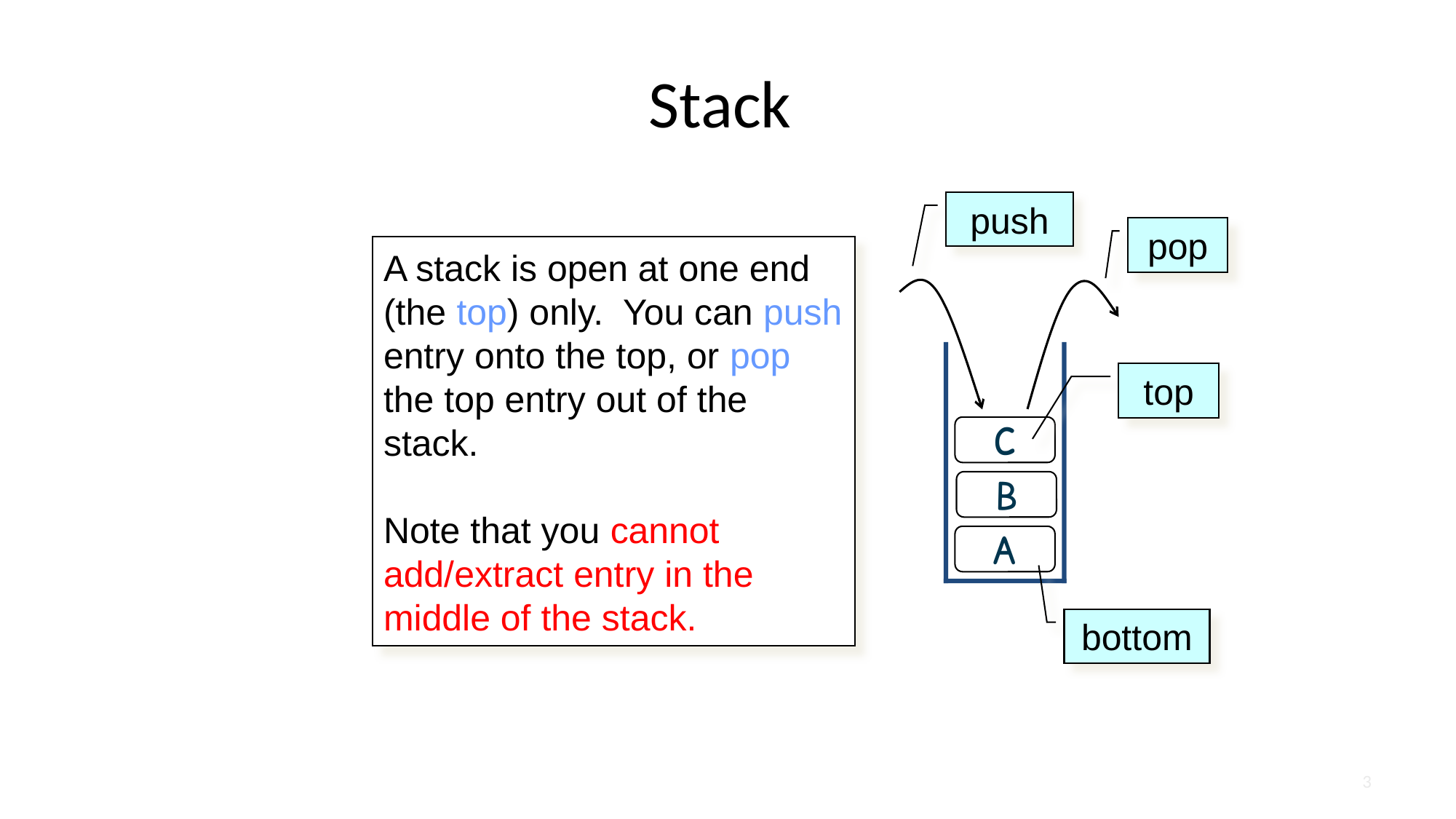

# Stack
push

pop

A stack is open at one end (the top) only.  You can push entry onto the top, or pop the top entry out of the stack.

Note that you cannot add/extract entry in the middle of the stack.

top
C
B
A

bottom
3